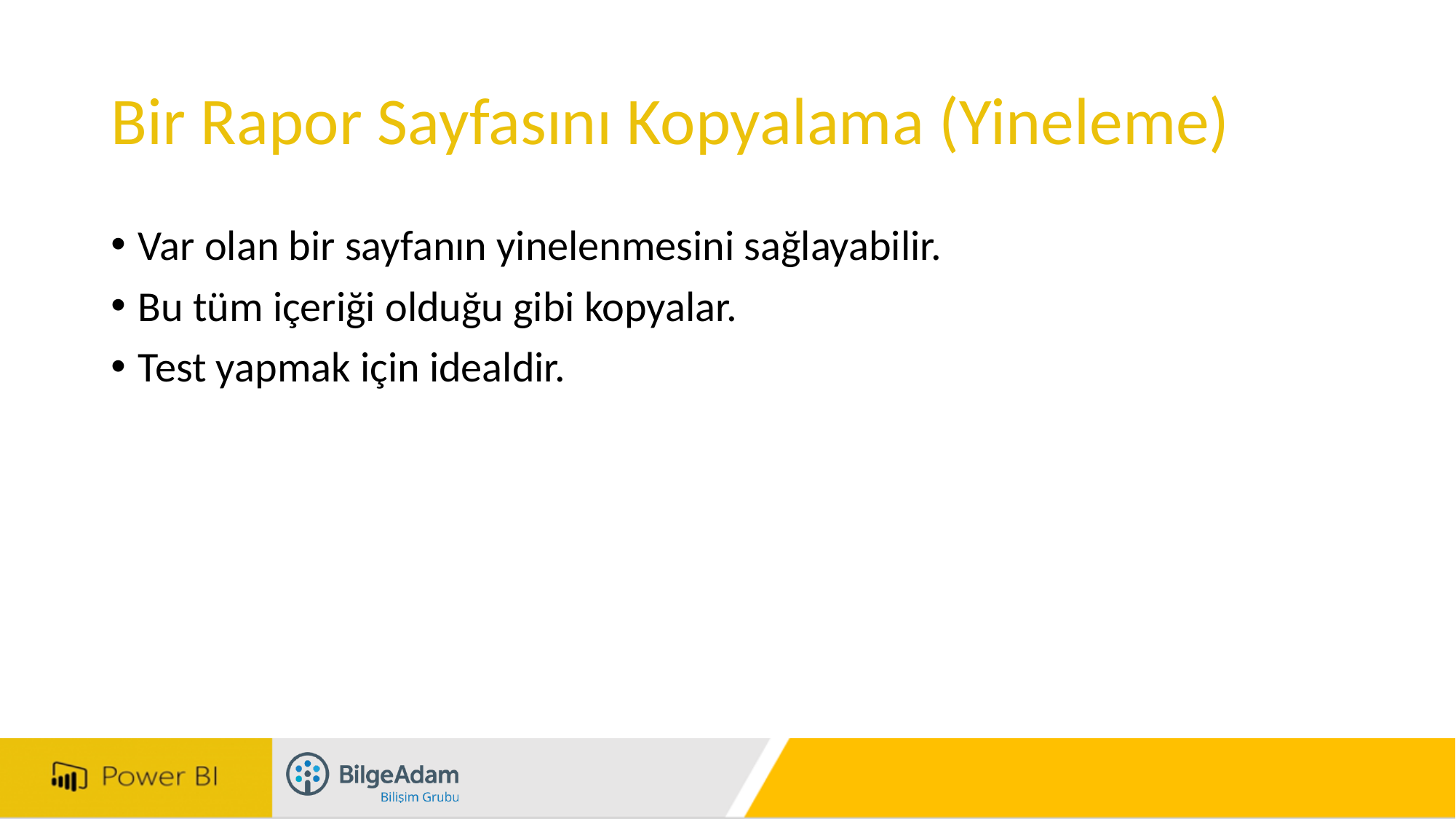

# Bir Rapor Sayfasını Kopyalama (Yineleme)
Var olan bir sayfanın yinelenmesini sağlayabilir.
Bu tüm içeriği olduğu gibi kopyalar.
Test yapmak için idealdir.